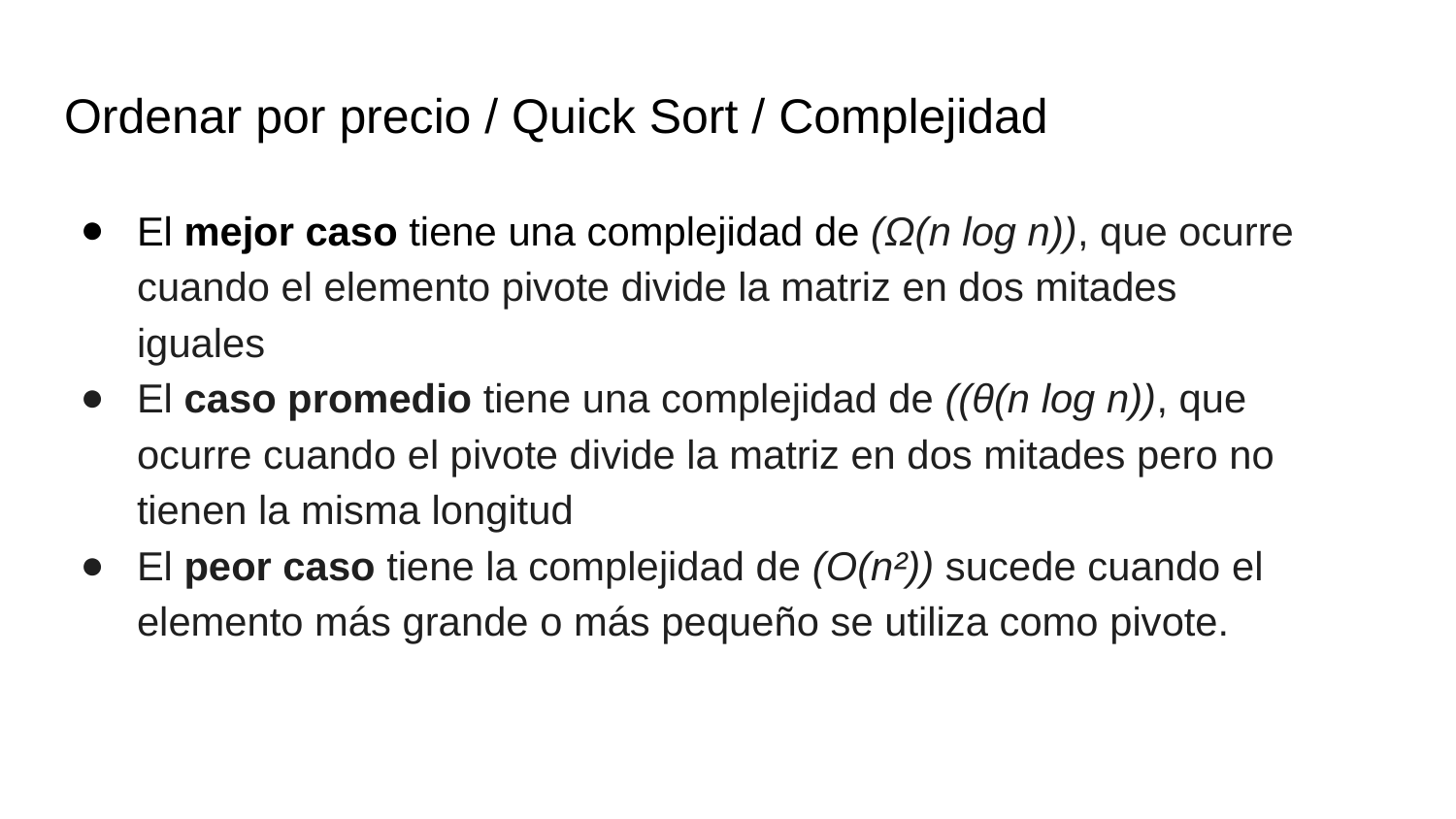

# Ordenar por precio / Quick Sort / Complejidad
El mejor caso tiene una complejidad de (Ω(n log n)), que ocurre cuando el elemento pivote divide la matriz en dos mitades iguales
El caso promedio tiene una complejidad de ((θ(n log n)), que ocurre cuando el pivote divide la matriz en dos mitades pero no tienen la misma longitud
El peor caso tiene la complejidad de (O(n²)) sucede cuando el elemento más grande o más pequeño se utiliza como pivote.